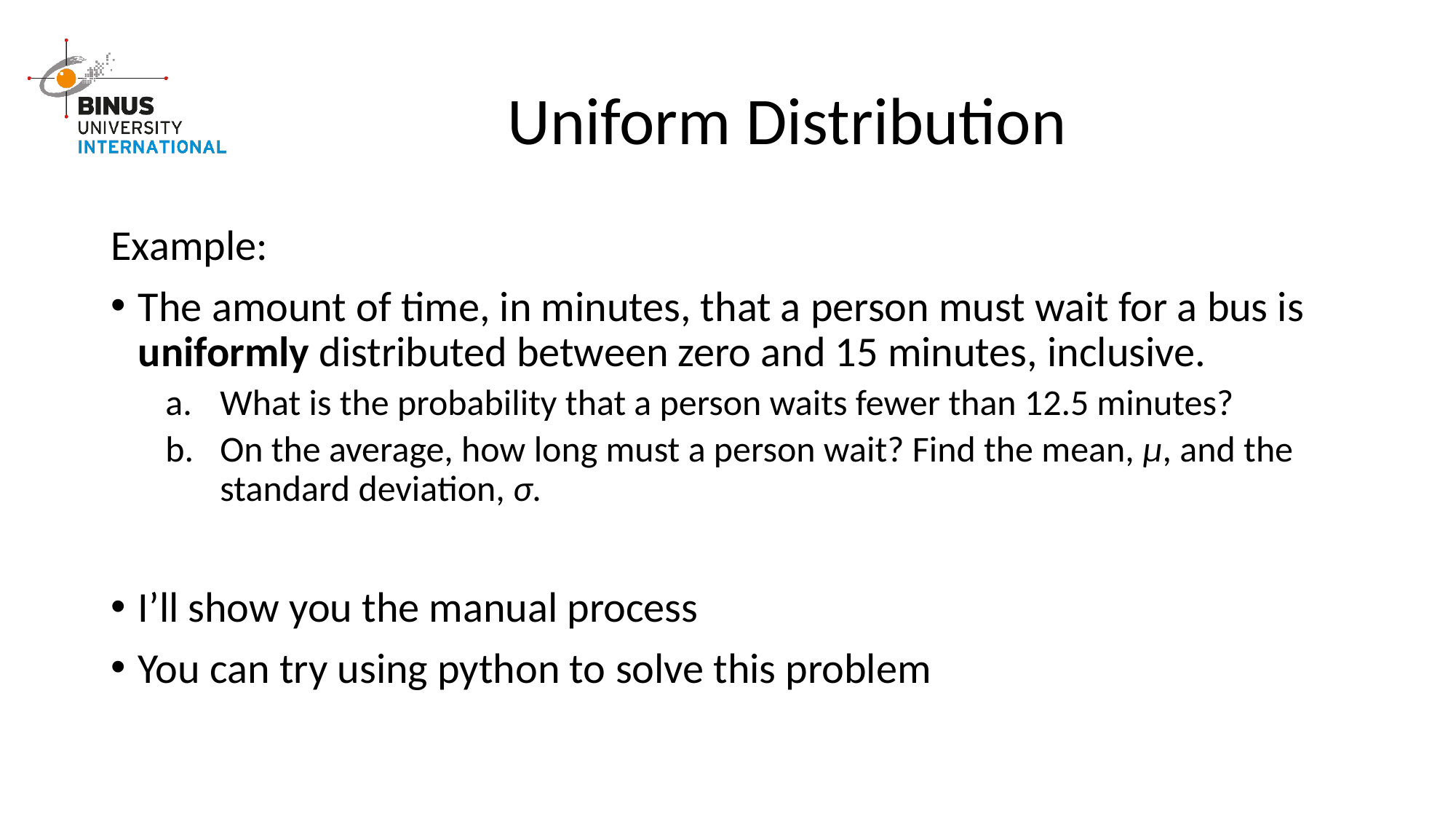

# Uniform Distribution
Example:
The amount of time, in minutes, that a person must wait for a bus is uniformly distributed between zero and 15 minutes, inclusive.
What is the probability that a person waits fewer than 12.5 minutes?
On the average, how long must a person wait? Find the mean, μ, and the standard deviation, σ.

I’ll show you the manual process
You can try using python to solve this problem